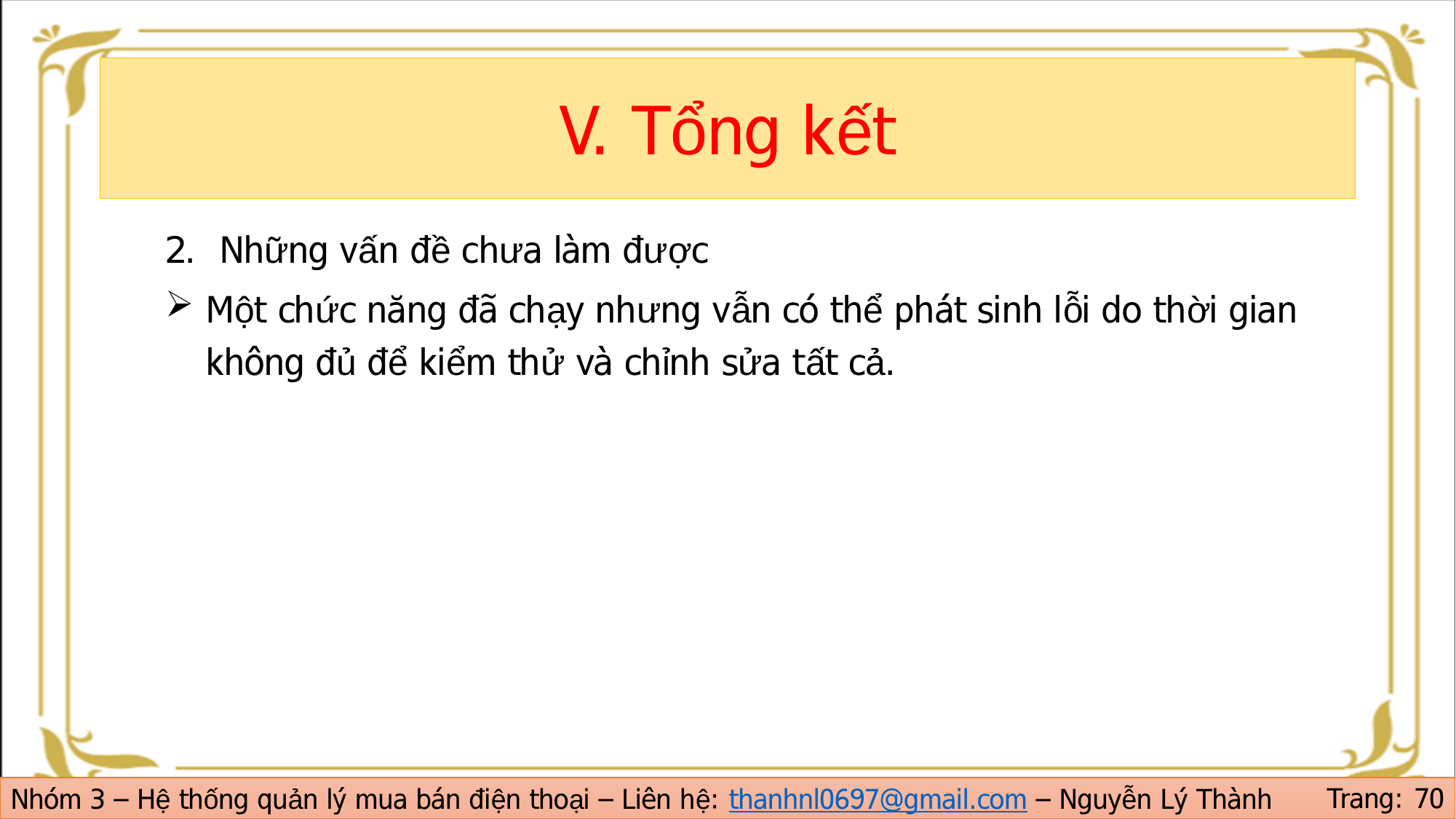

#
`
V. Tổng kết
Những vấn đề chưa làm được
Một chức năng đã chạy nhưng vẫn có thể phát sinh lỗi do thời gian không đủ để kiểm thử và chỉnh sửa tất cả.

70